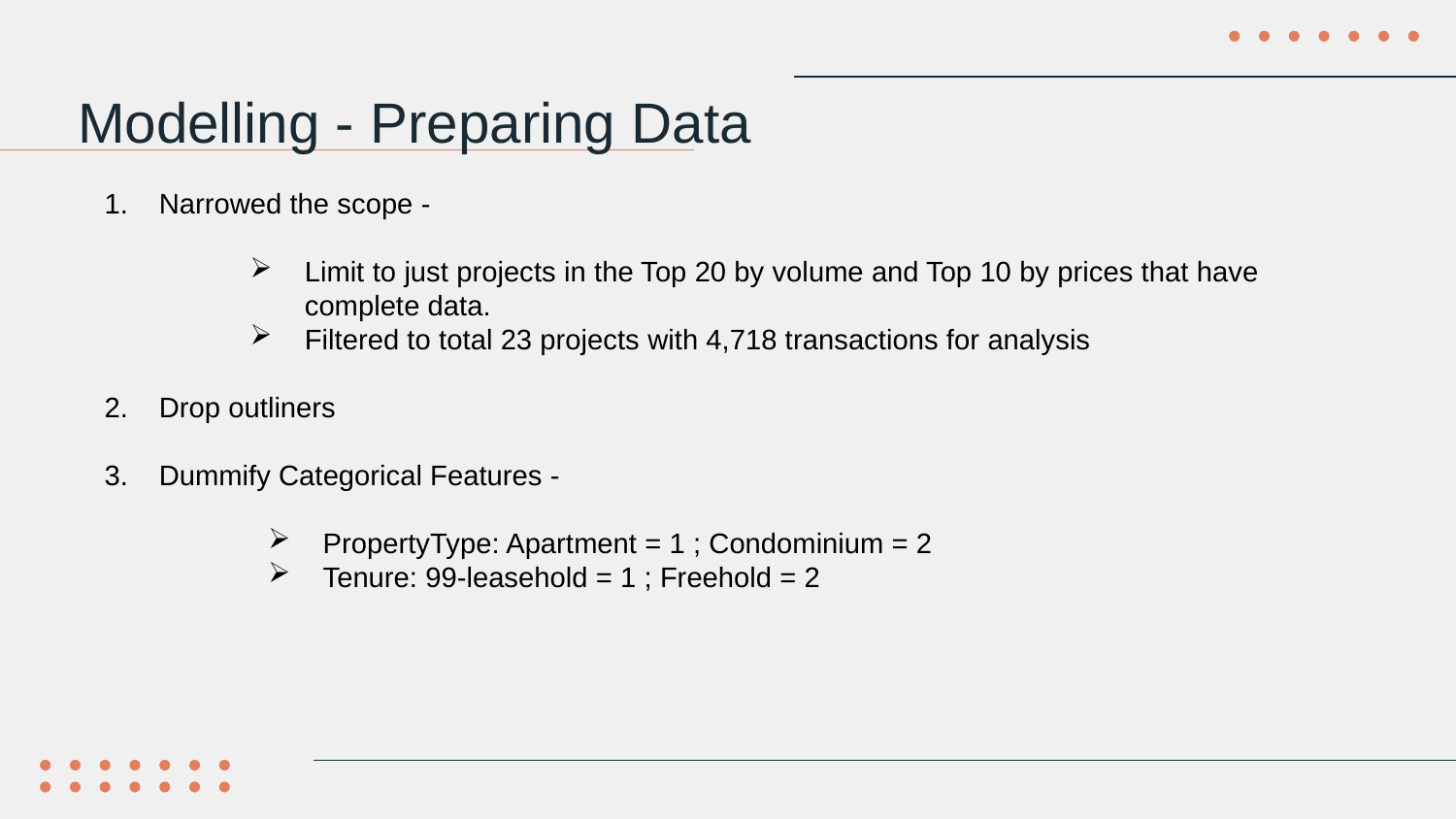

# Modelling - Preparing Data
Narrowed the scope -

Limit to just projects in the Top 20 by volume and Top 10 by prices that have complete data.
Filtered to total 23 projects with 4,718 transactions for analysis

Drop outliners

Dummify Categorical Features -

PropertyType: Apartment = 1 ; Condominium = 2
Tenure: 99-leasehold = 1 ; Freehold = 2